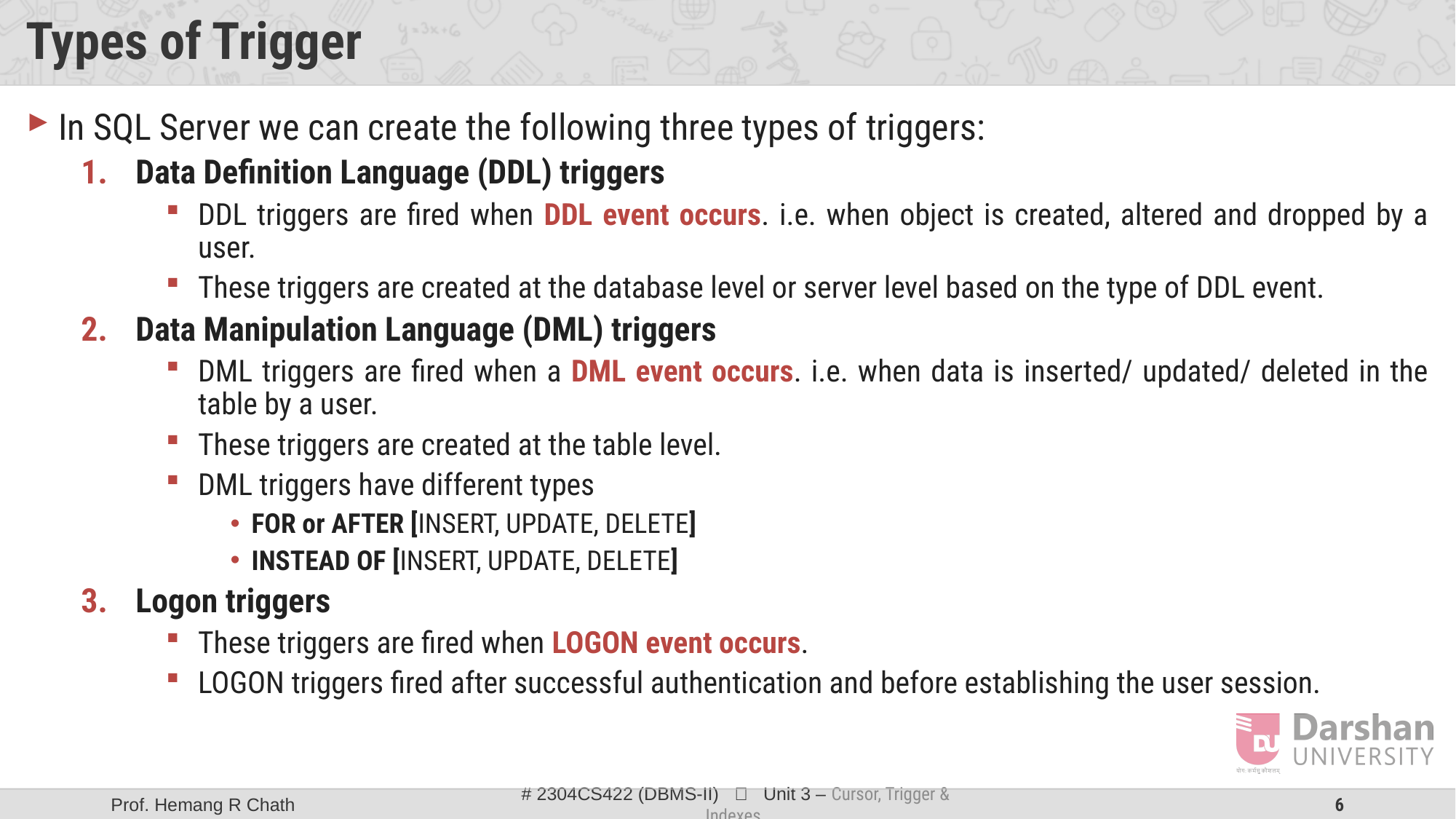

# Types of Trigger
In SQL Server we can create the following three types of triggers:
Data Definition Language (DDL) triggers
DDL triggers are fired when DDL event occurs. i.e. when object is created, altered and dropped by a user.
These triggers are created at the database level or server level based on the type of DDL event.
Data Manipulation Language (DML) triggers
DML triggers are fired when a DML event occurs. i.e. when data is inserted/ updated/ deleted in the table by a user.
These triggers are created at the table level.
DML triggers have different types
FOR or AFTER [INSERT, UPDATE, DELETE]
INSTEAD OF [INSERT, UPDATE, DELETE]
Logon triggers
These triggers are fired when LOGON event occurs.
LOGON triggers fired after successful authentication and before establishing the user session.